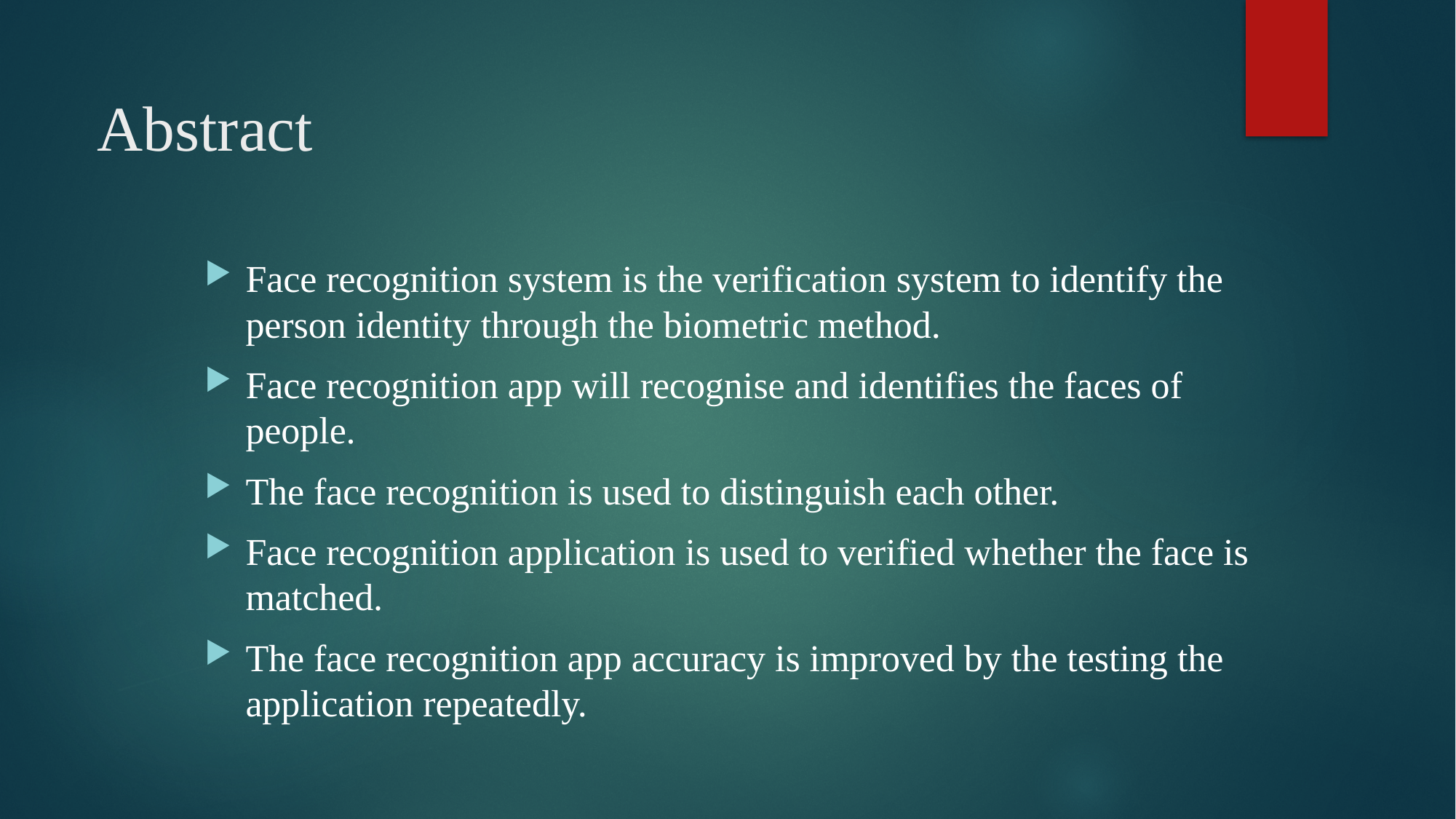

# Abstract
Face recognition system is the verification system to identify the person identity through the biometric method.
Face recognition app will recognise and identifies the faces of people.
The face recognition is used to distinguish each other.
Face recognition application is used to verified whether the face is matched.
The face recognition app accuracy is improved by the testing the application repeatedly.